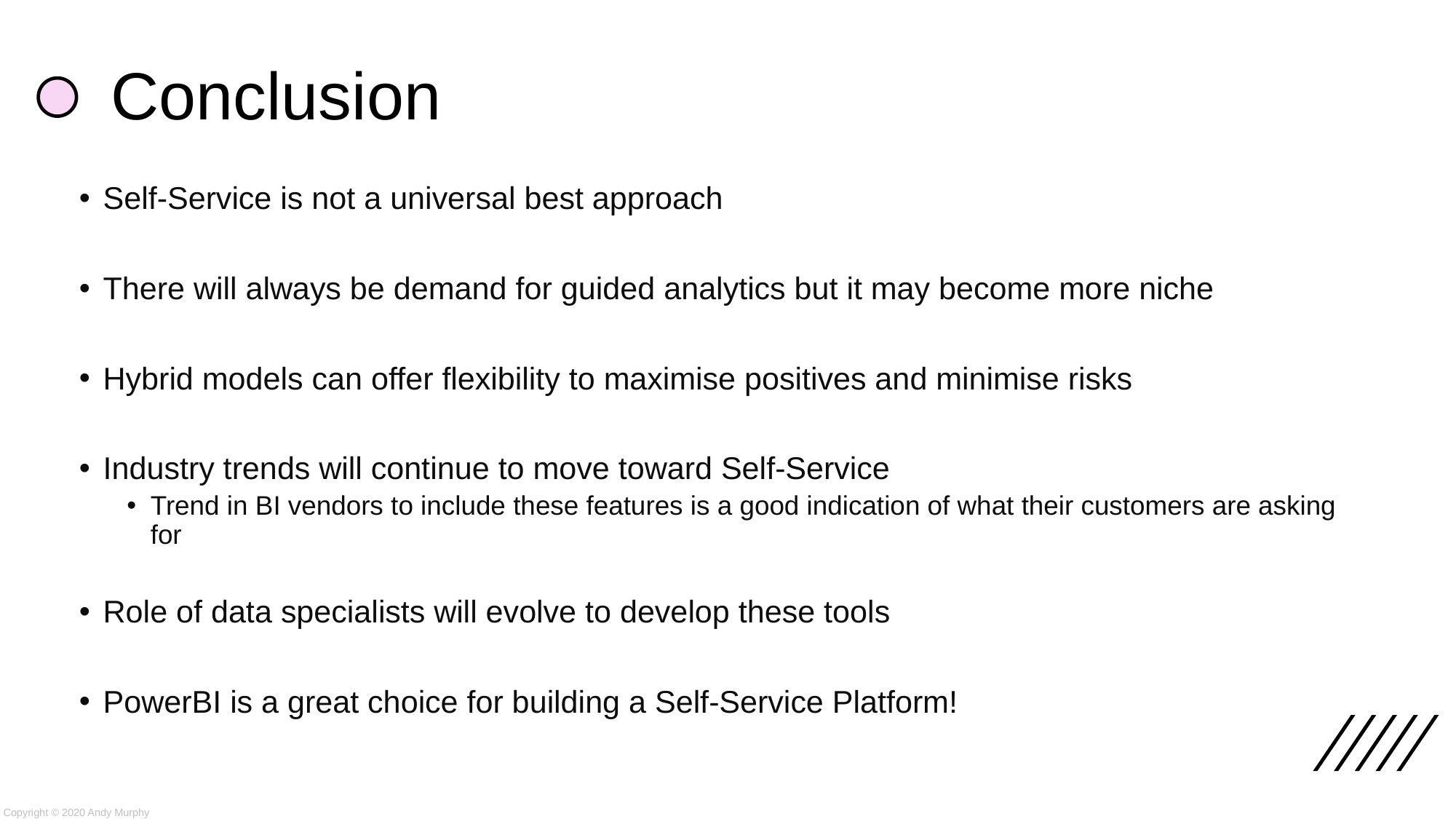

# Conclusion
Self-Service is not a universal best approach

There will always be demand for guided analytics but it may become more niche

Hybrid models can offer flexibility to maximise positives and minimise risks

Industry trends will continue to move toward Self-Service
Trend in BI vendors to include these features is a good indication of what their customers are asking for

Role of data specialists will evolve to develop these tools

PowerBI is a great choice for building a Self-Service Platform!